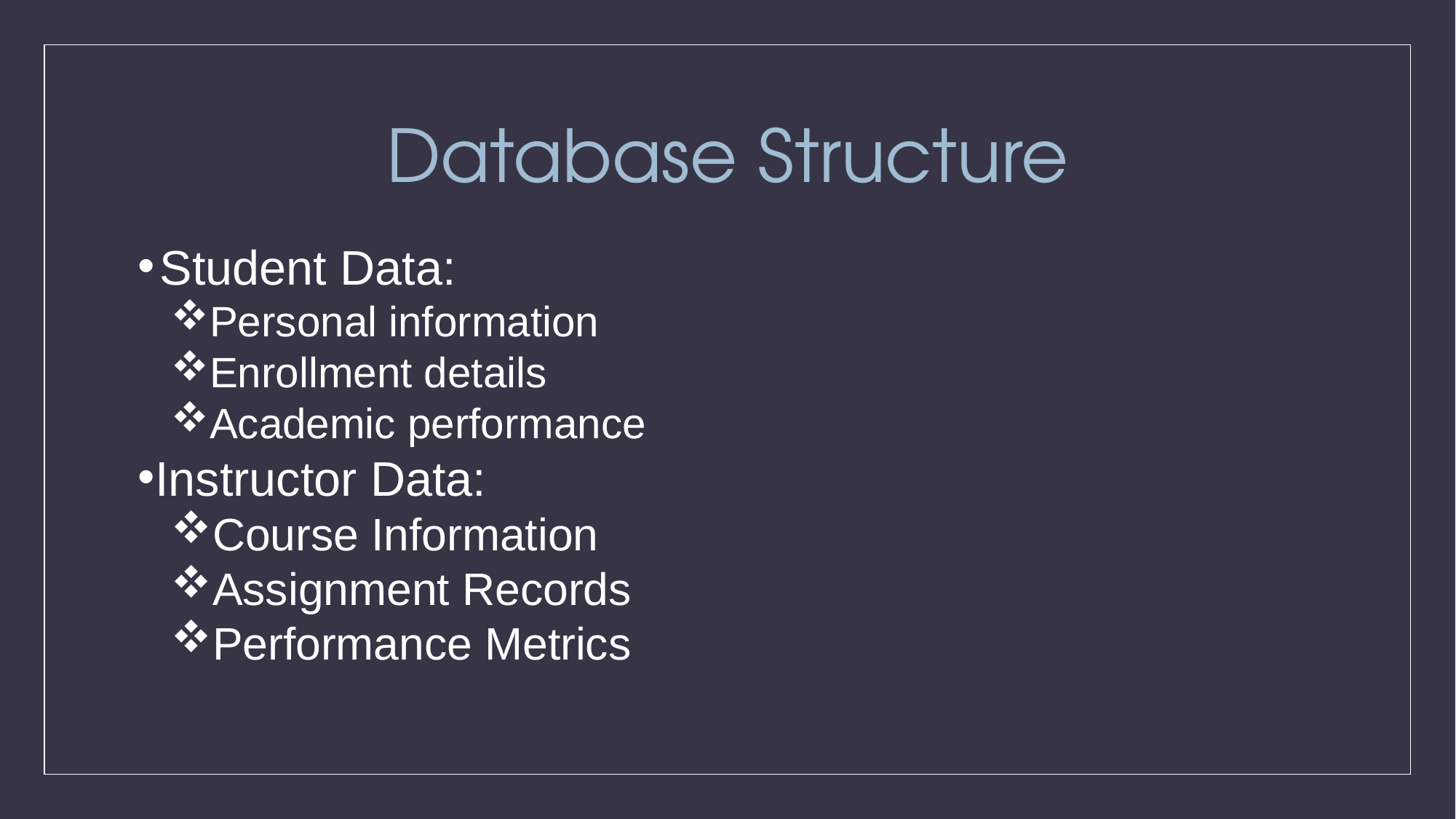

# Database Structure
Student Data:
Personal information
Enrollment details
Academic performance
Instructor Data:
Course Information
Assignment Records
Performance Metrics